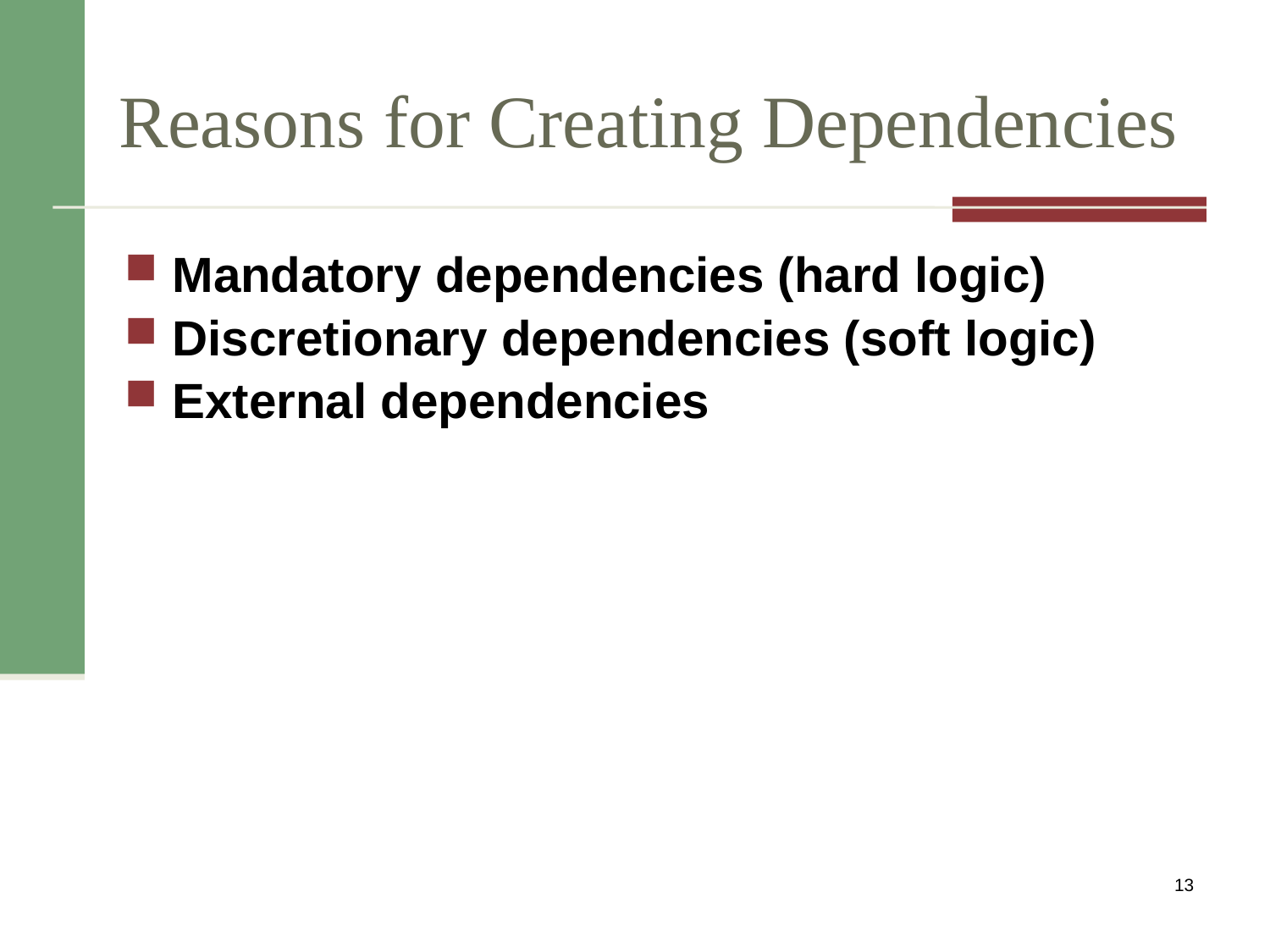

# Reasons for Creating Dependencies
Mandatory dependencies (hard logic)
Discretionary dependencies (soft logic)
External dependencies
13